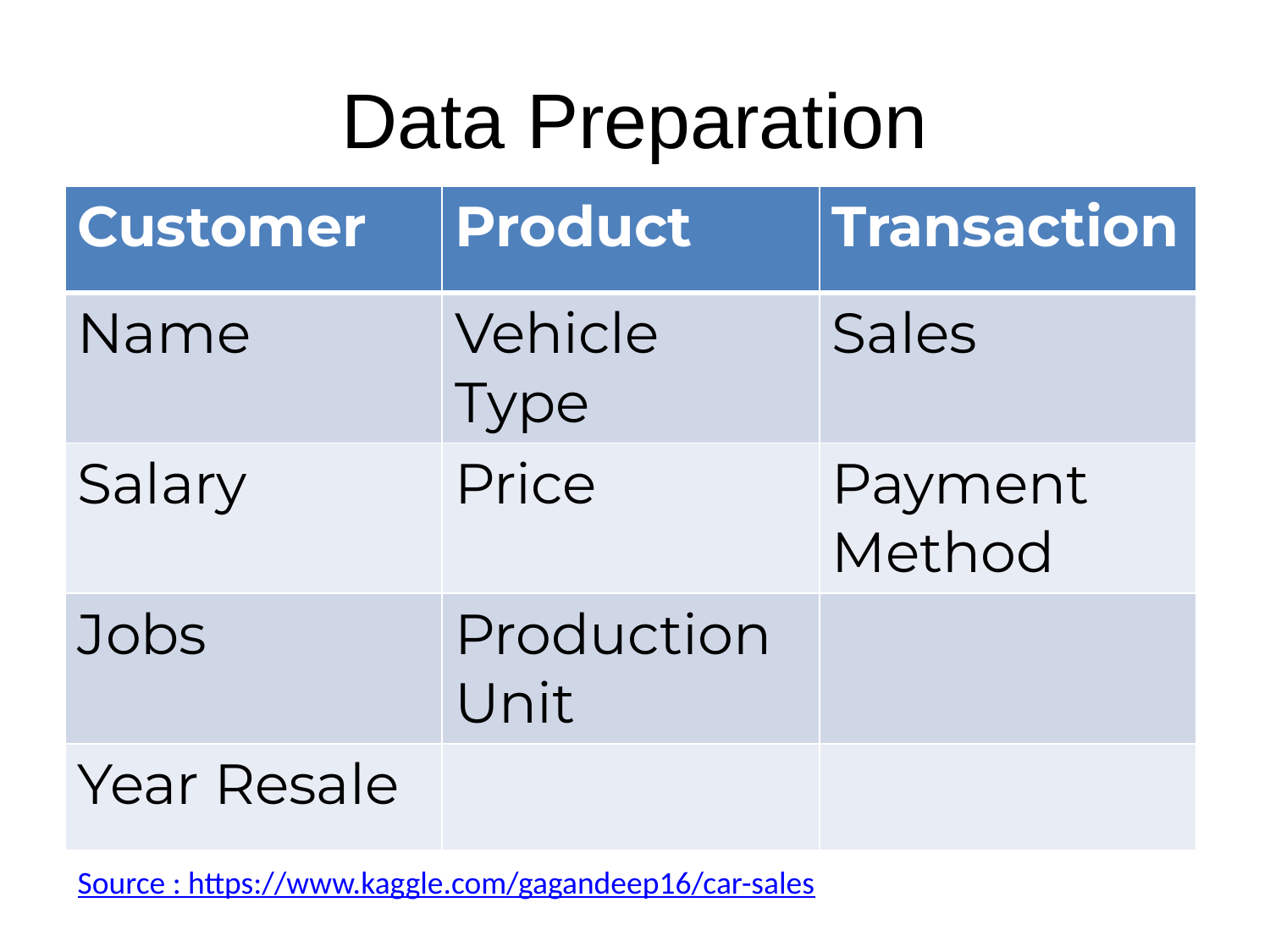

# Data Preparation
| Customer | Product | Transaction |
| --- | --- | --- |
| Name | Vehicle Type | Sales |
| Salary | Price | Payment Method |
| Jobs | Production Unit |  |
| Year Resale |  |  |
Source : https://www.kaggle.com/gagandeep16/car-sales